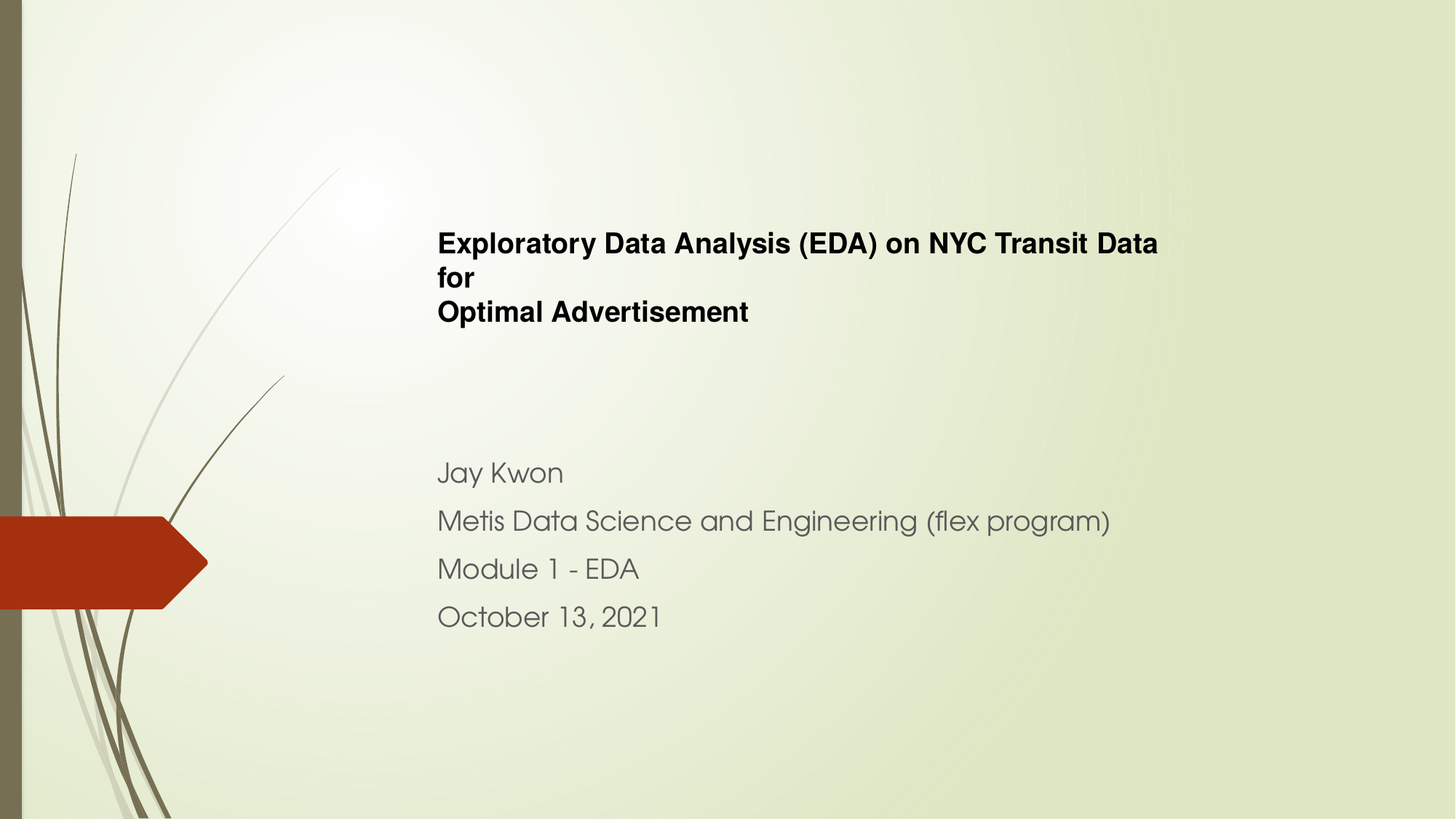

# Exploratory Data Analysis (EDA) on NYC Transit Data for Optimal Advertisement
Jay Kwon
Metis Data Science and Engineering (flex program)
Module 1 - EDA
October 13, 2021